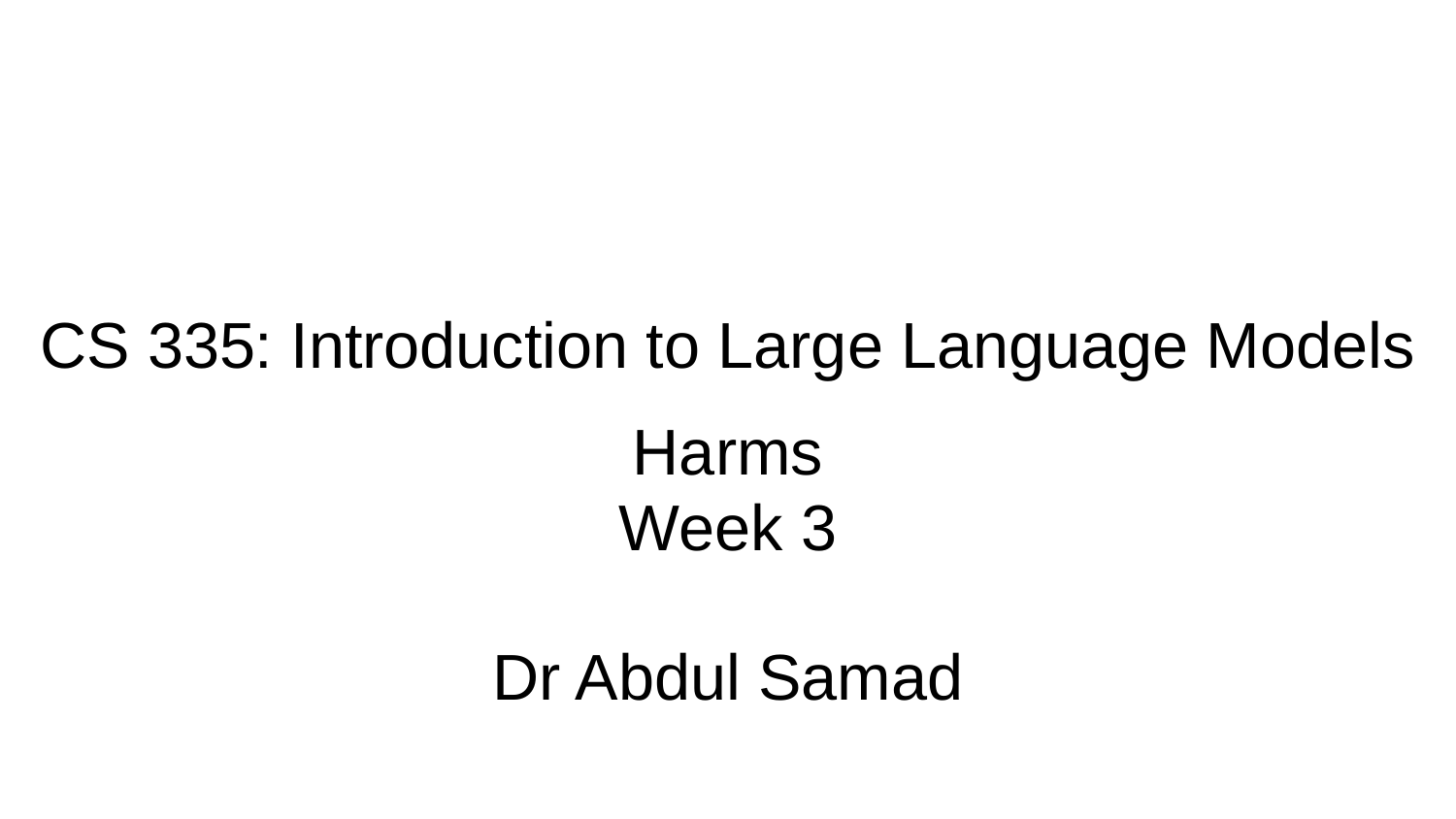

# CS 335: Introduction to Large Language Models
Harms
Week 3

Dr Abdul Samad